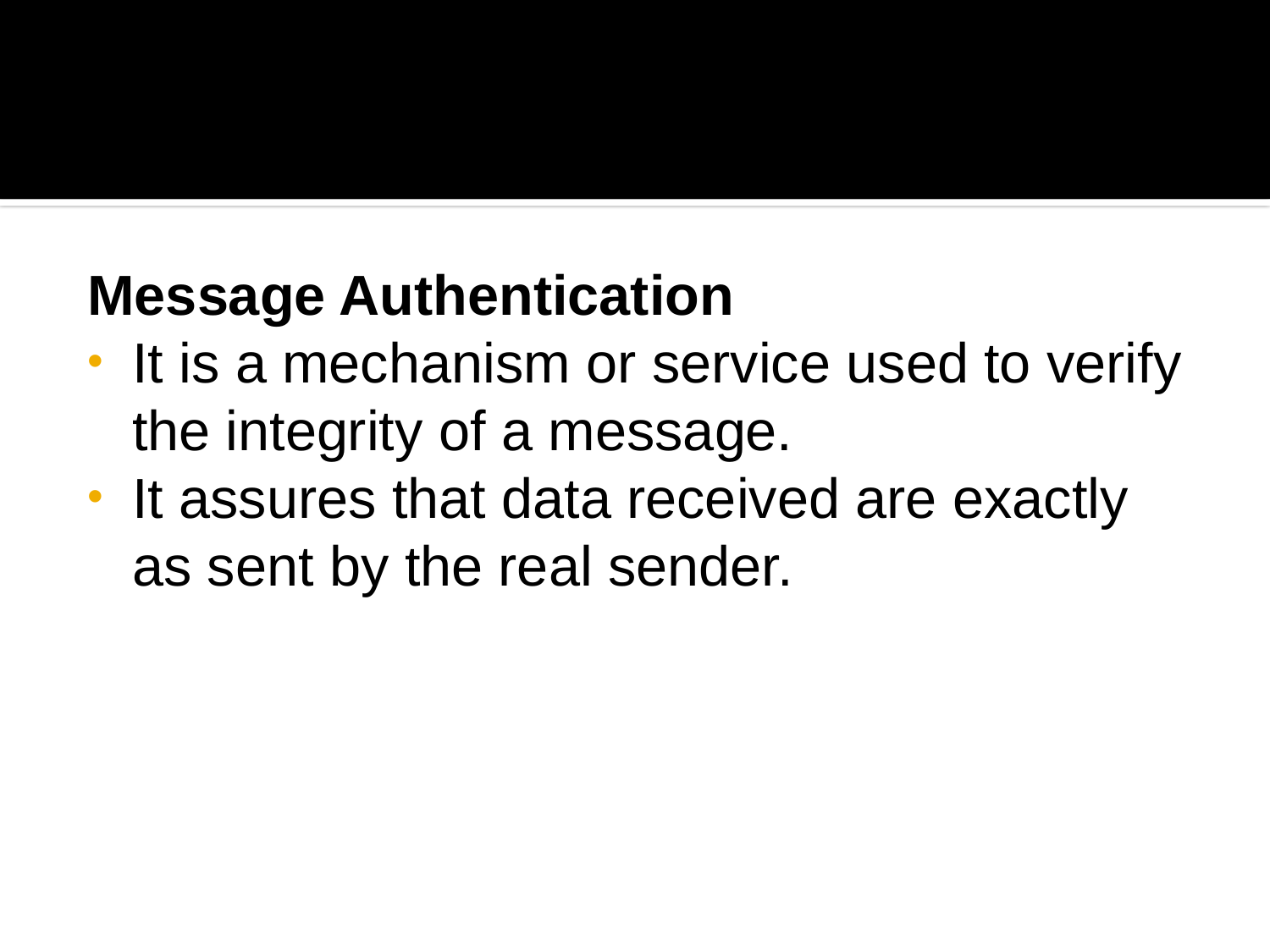

#
Message Authentication
It is a mechanism or service used to verify the integrity of a message.
It assures that data received are exactly as sent by the real sender.